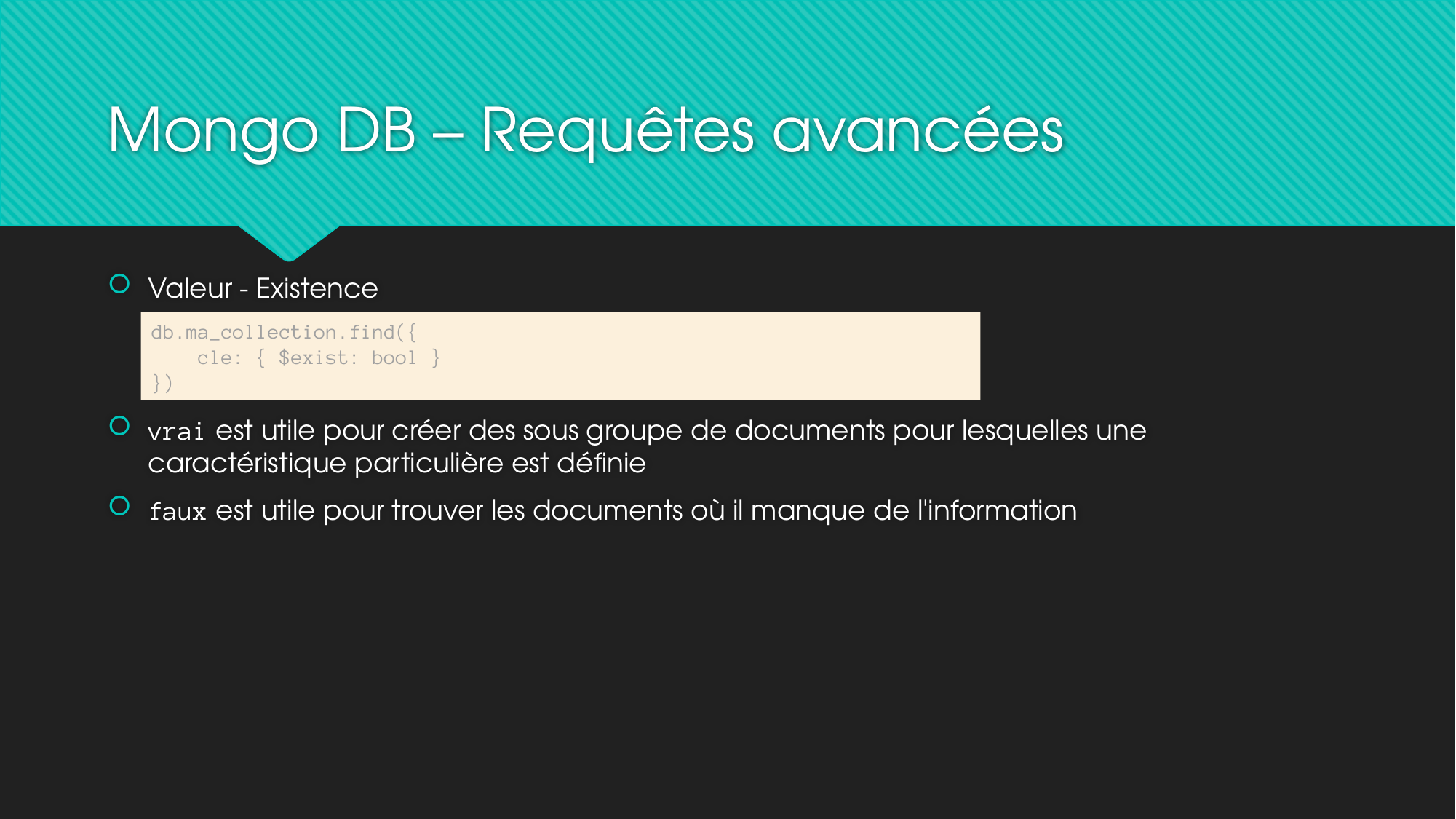

# Mongo DB – Requêtes avancées
Valeur - Existence

vrai est utile pour créer des sous groupe de documents pour lesquelles une caractéristique particulière est définie
faux est utile pour trouver les documents où il manque de l'information

db.ma_collection.find({
    cle: { $exist: bool }
})